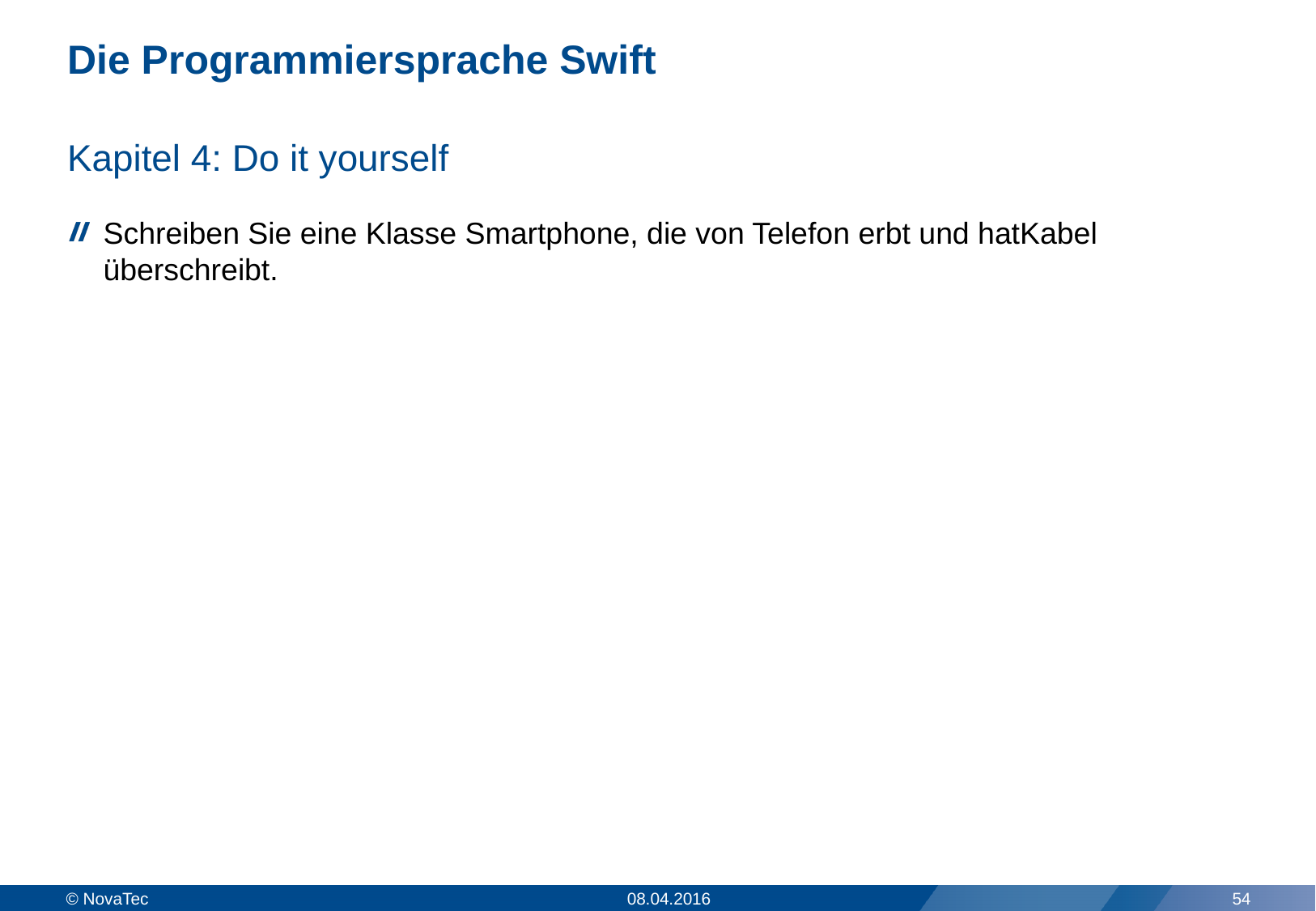

# Die Programmiersprache Swift
Kapitel 4: Do it yourself
Schreiben Sie eine Klasse Smartphone, die von Telefon erbt und hatKabel überschreibt.